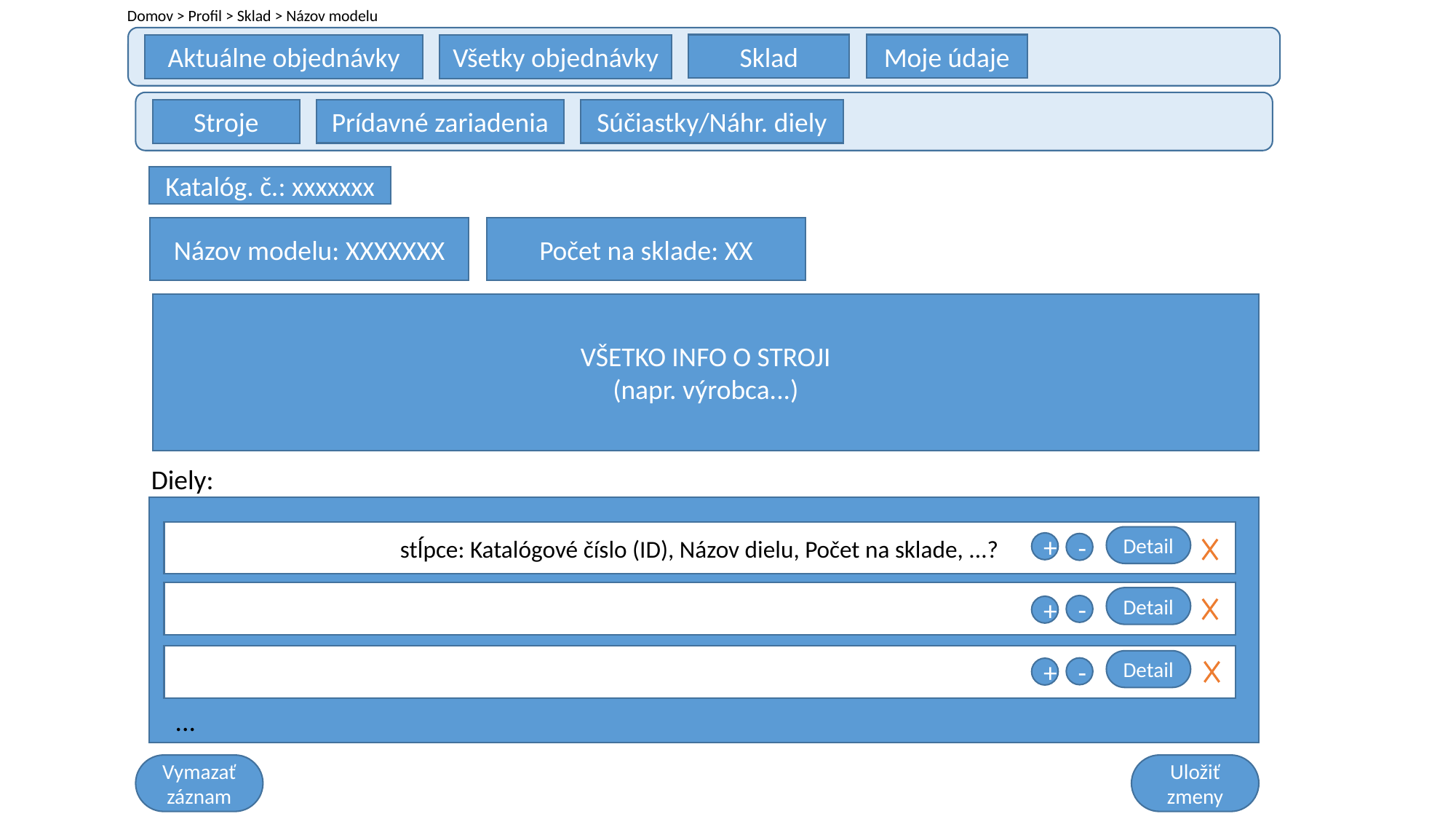

Domov > Profil > Sklad > Názov modelu

Sklad
Moje údaje
Aktuálne objednávky
Všetky objednávky

Prídavné zariadenia
Súčiastky/Náhr. diely
Stroje
Katalóg. č.: xxxxxxx
Názov modelu: XXXXXXX
Počet na sklade: XX
VŠETKO INFO O STROJI
(napr. výrobca...)
Diely:

stĺpce: Katalógové číslo (ID), Názov dielu, Počet na sklade, ...?
Detail
+
-

Detail
-
+

Detail
-
+
...
Vymazať záznam
Uložiť zmeny